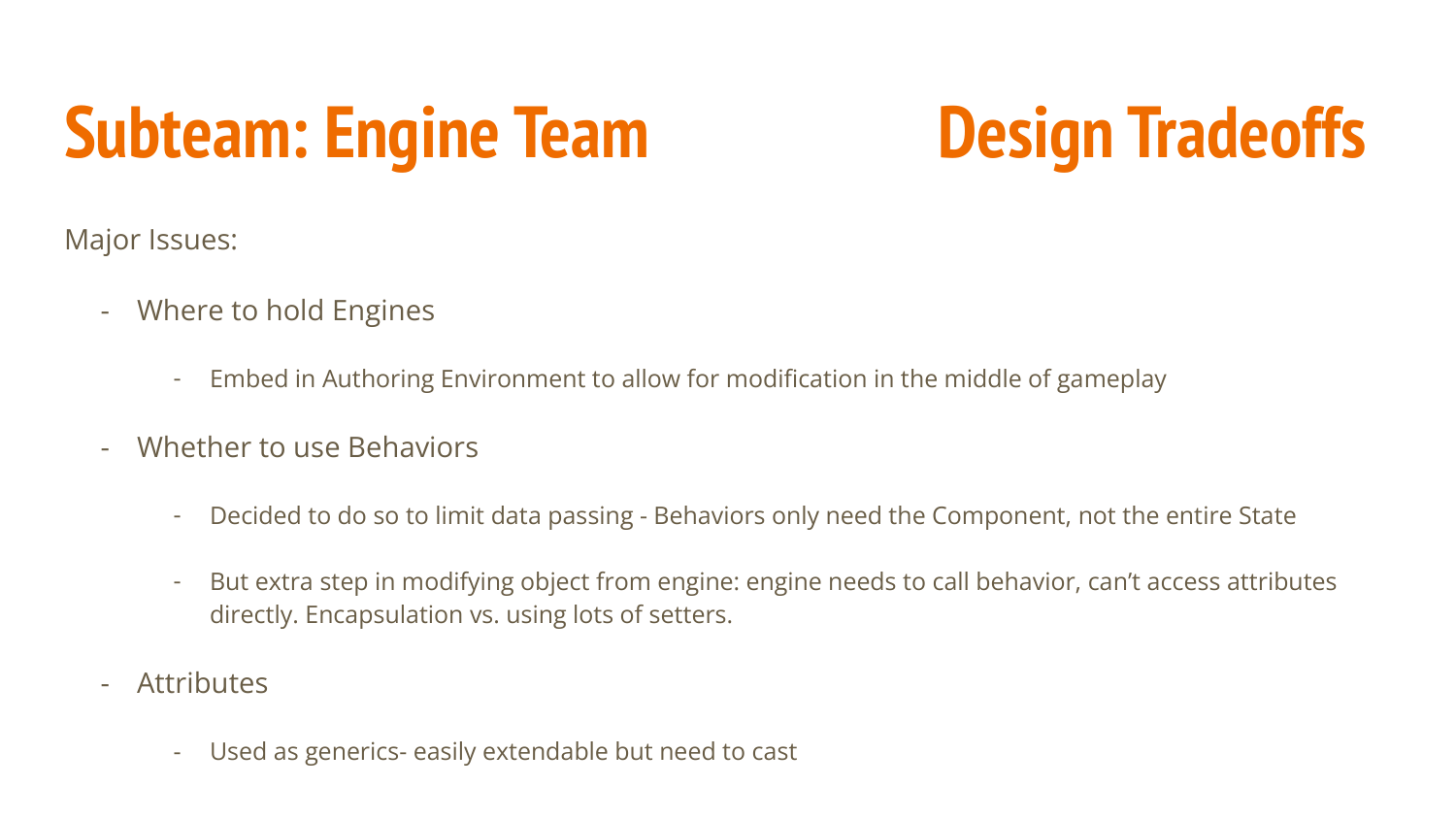

# Subteam: Engine Team		Design Tradeoffs
Major Issues:
Where to hold Engines
Embed in Authoring Environment to allow for modification in the middle of gameplay
Whether to use Behaviors
Decided to do so to limit data passing - Behaviors only need the Component, not the entire State
But extra step in modifying object from engine: engine needs to call behavior, can’t access attributes directly. Encapsulation vs. using lots of setters.
Attributes
Used as generics- easily extendable but need to cast